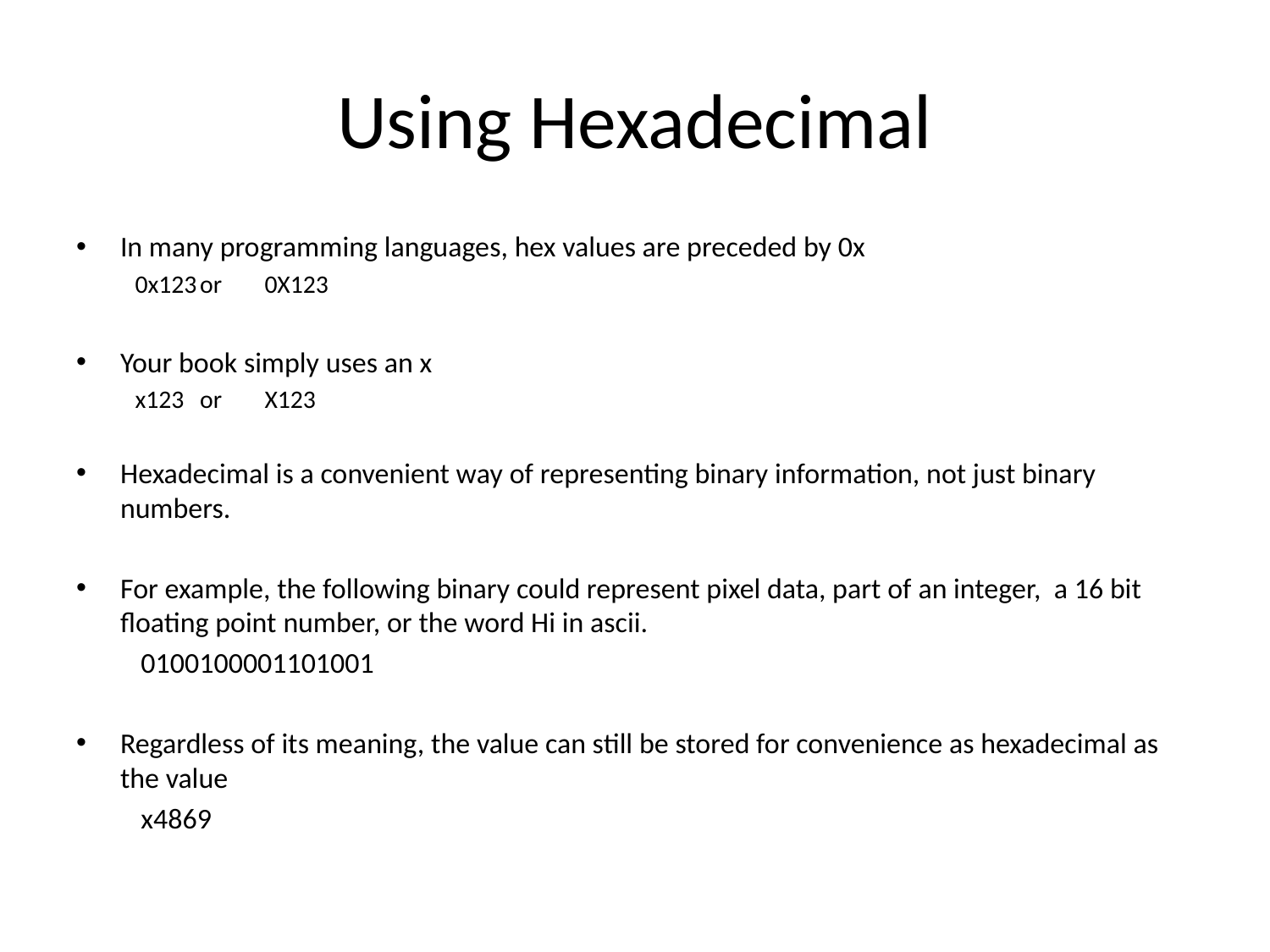

# Using Hexadecimal
In many programming languages, hex values are preceded by 0x
	0x123		or  	0X123

Your book simply uses an x
	x123		or 	X123

Hexadecimal is a convenient way of representing binary information, not just binary numbers.

For example, the following binary could represent pixel data, part of an integer,  a 16 bit floating point number, or the word Hi in ascii.
	0100100001101001

Regardless of its meaning, the value can still be stored for convenience as hexadecimal as the value
	x4869